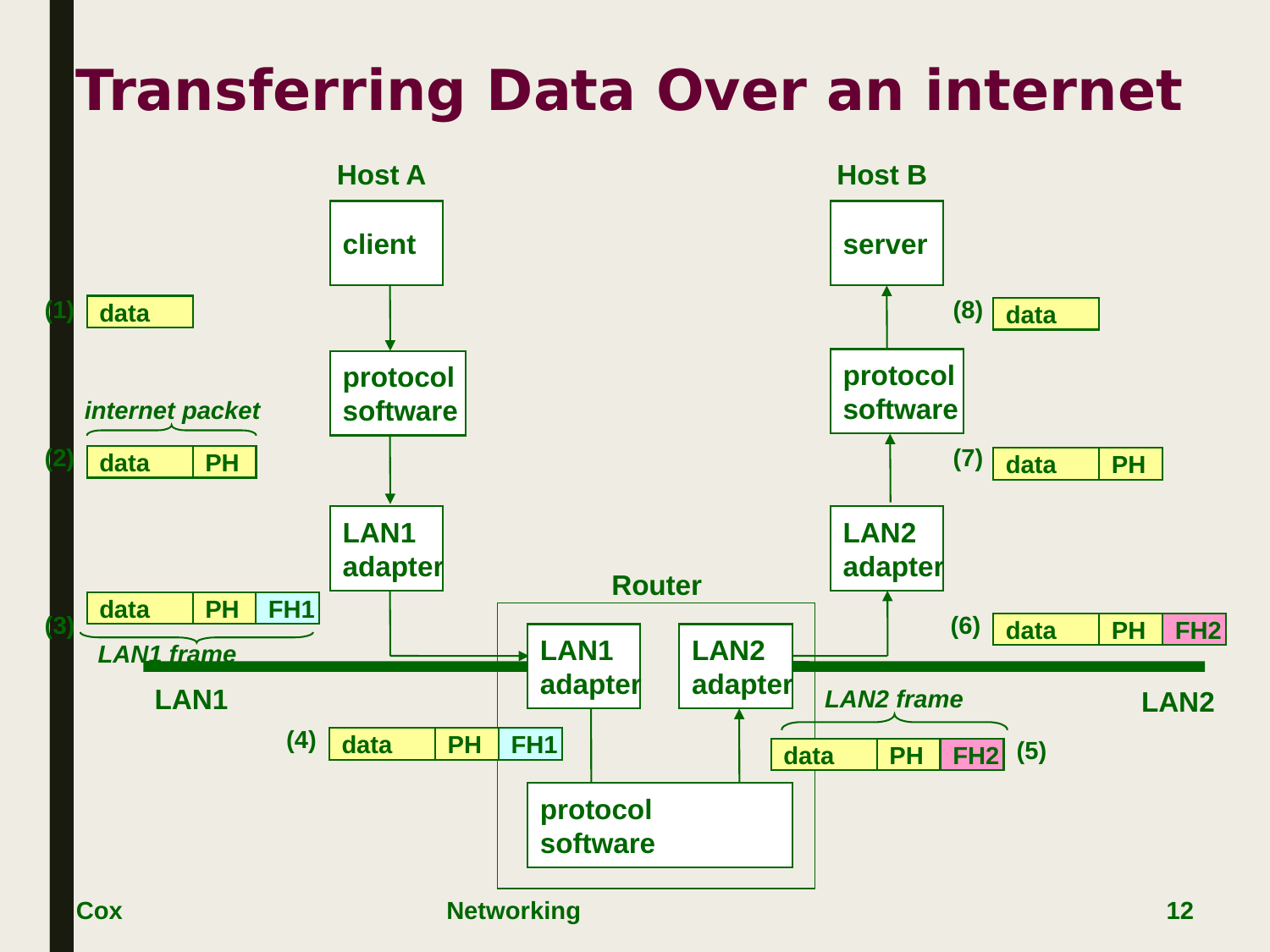

Transferring Data Over an internet
Host A
Host B
client
server

(1)
(8)
data
data

protocol
software
protocol
software
internet packet

(2)
(7)

data
PH
data
PH
LAN1
adapter
LAN2
adapter

Router

data
PH
FH1
(3)
(6)

data
PH
FH2
LAN1
adapter
LAN2
adapter
LAN1 frame

LAN1
LAN2 frame
LAN2

(4)
(5)
data
PH
FH1
data
PH
FH2
protocol
software
Cox
Networking
12